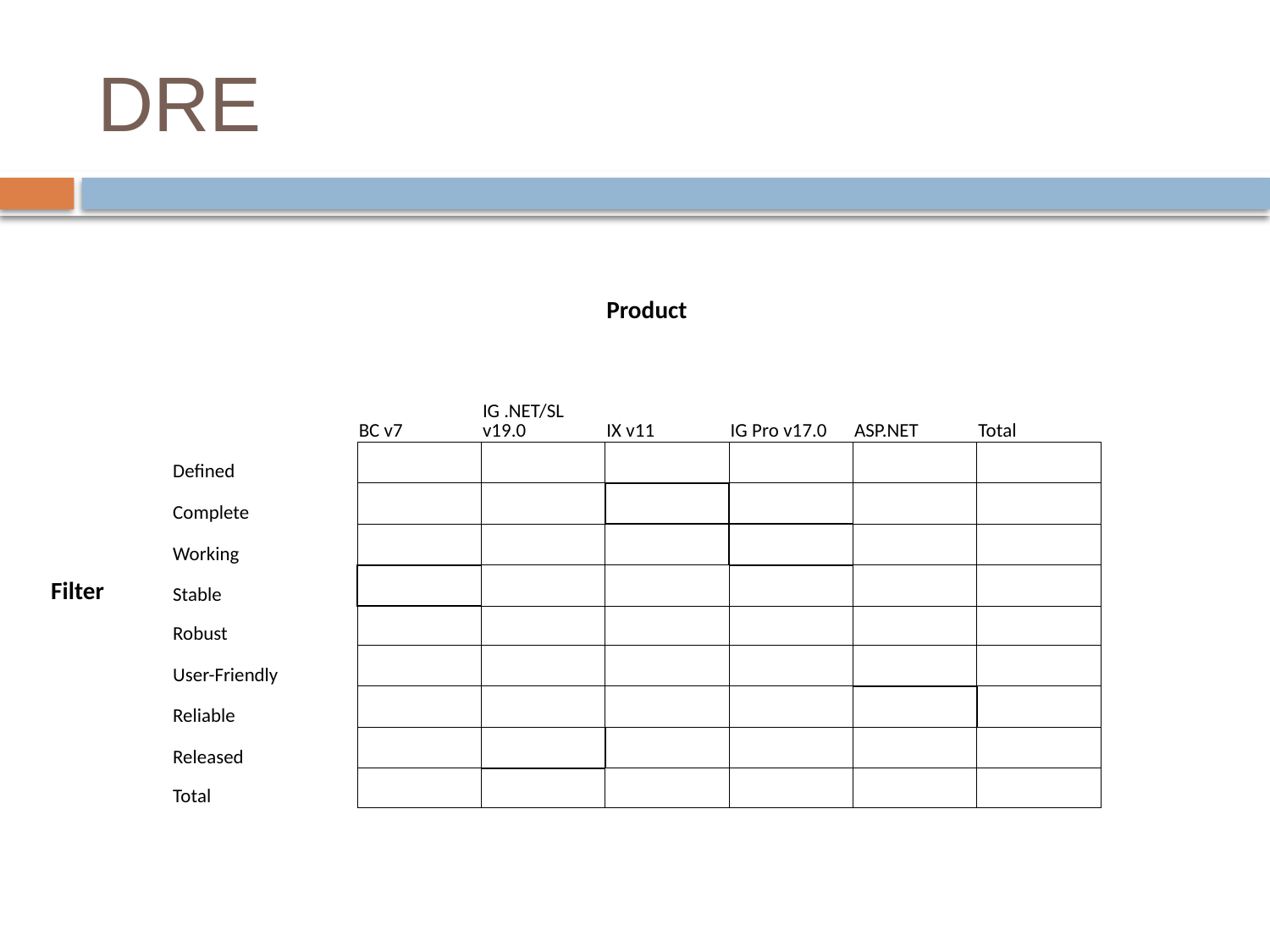

# DRE
|  |  |  |  |  |  |  |  |  |
| --- | --- | --- | --- | --- | --- | --- | --- | --- |
|  |  |  |  | Product |  |  |  |  |
|  |  | BC v7 | IG .NET/SL v19.0 | IX v11 | IG Pro v17.0 | ASP.NET | Total |  |
|  | Defined |  |  |  |  |  |  |  |
|  | Complete |  |  |  |  |  |  |  |
|  | Working |  |  |  |  |  |  |  |
| Filter | Stable |  |  |  |  |  |  |  |
|  | Robust |  |  |  |  |  |  |  |
|  | User-Friendly |  |  |  |  |  |  |  |
|  | Reliable |  |  |  |  |  |  |  |
|  | Released |  |  |  |  |  |  |  |
|  | Total |  |  |  |  |  |  |  |
|  |  |  |  |  |  |  |  |  |
|  |  |  |  |  |  |  |  |  |
|  |  |  |  |  |  |  |  |  |